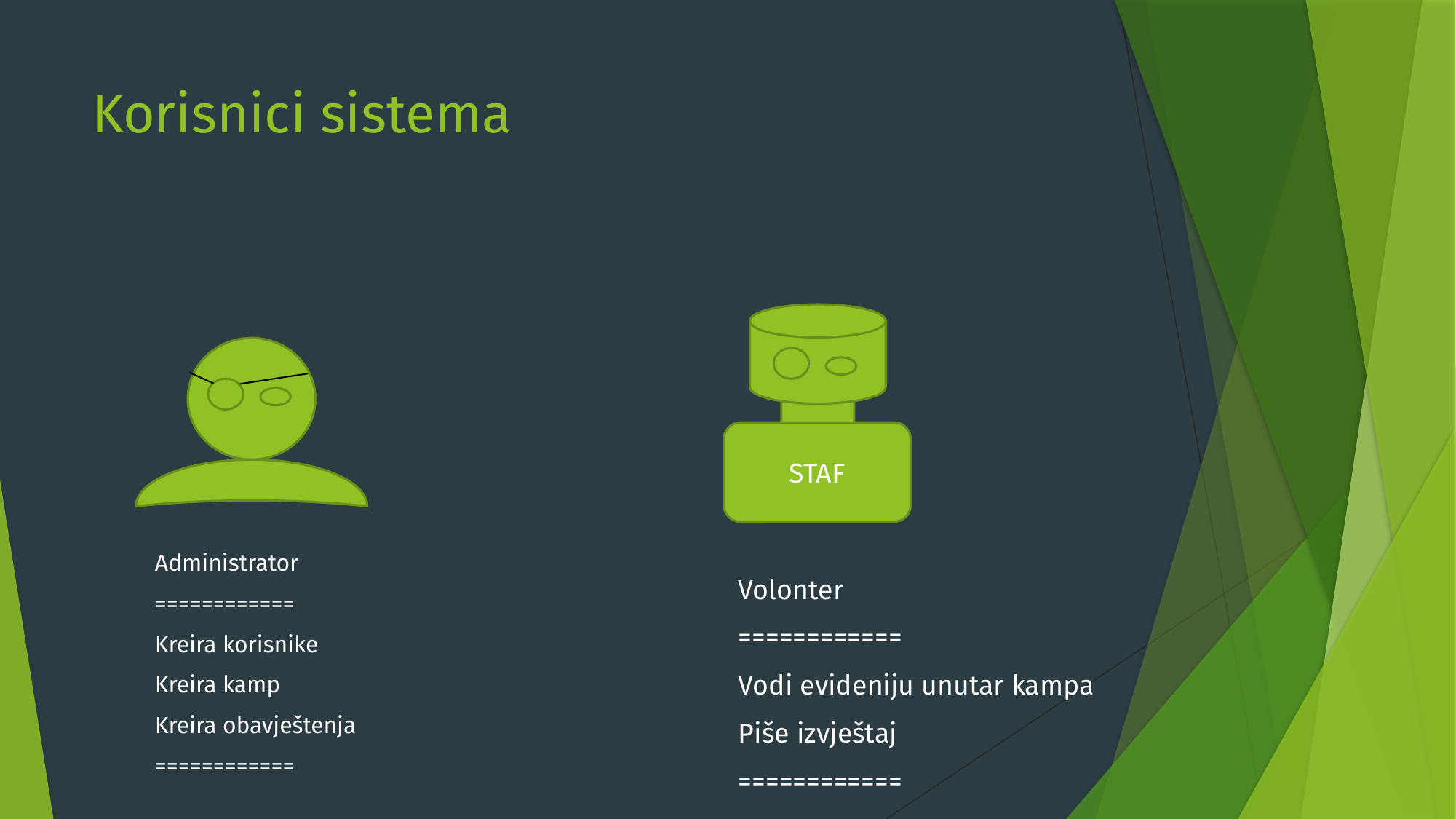

# Korisnici sistema

STAF
Administrator
============
Kreira korisnike
Kreira kamp
Kreira obavještenja
============
Volonter
============
Vodi evideniju unutar kampa
Piše izvještaj
============